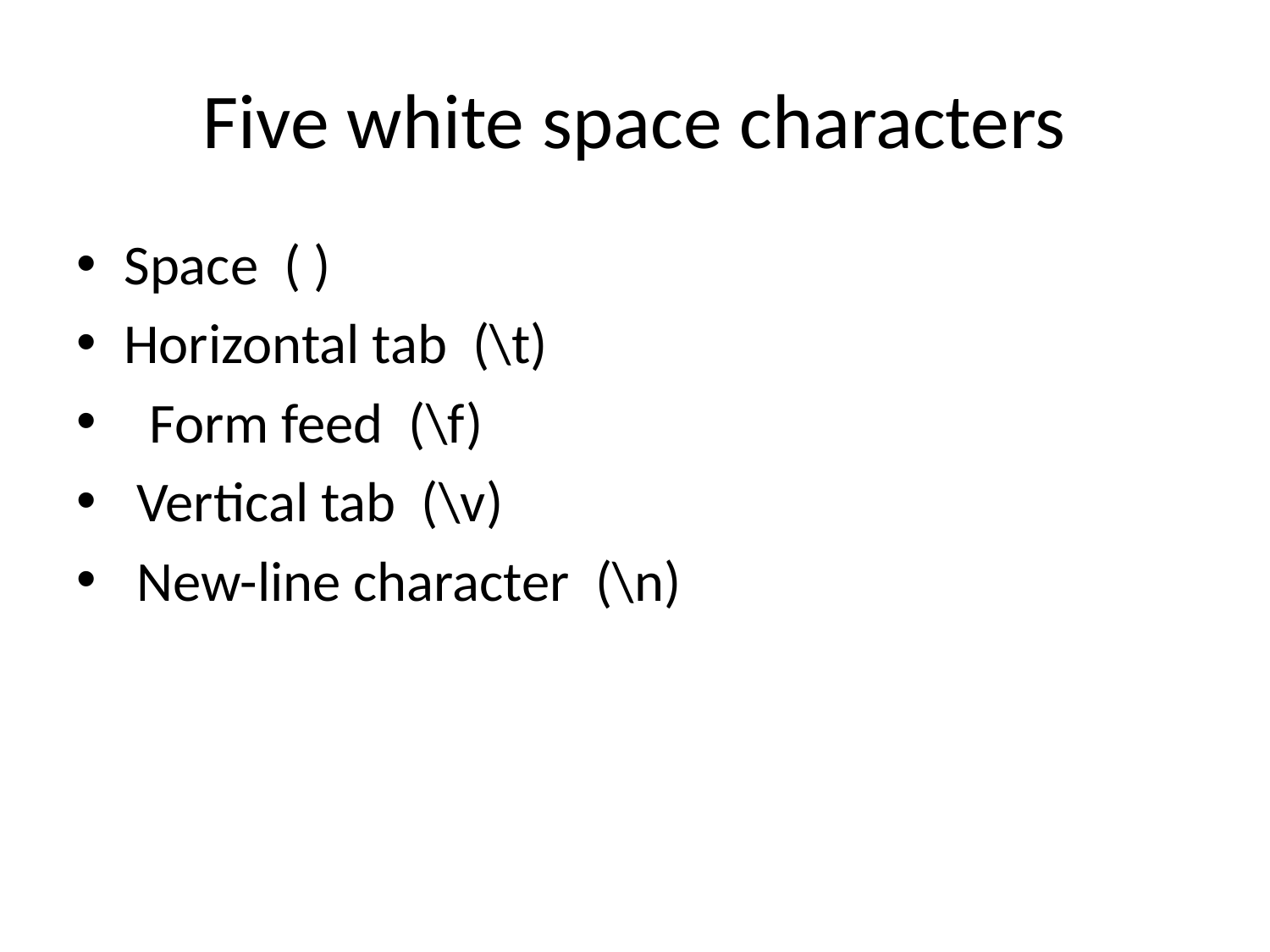

# Five white space characters
Space  ( )
Horizontal tab  (\t)
  Form feed  (\f)
 Vertical tab  (\v)
 New-line character  (\n)